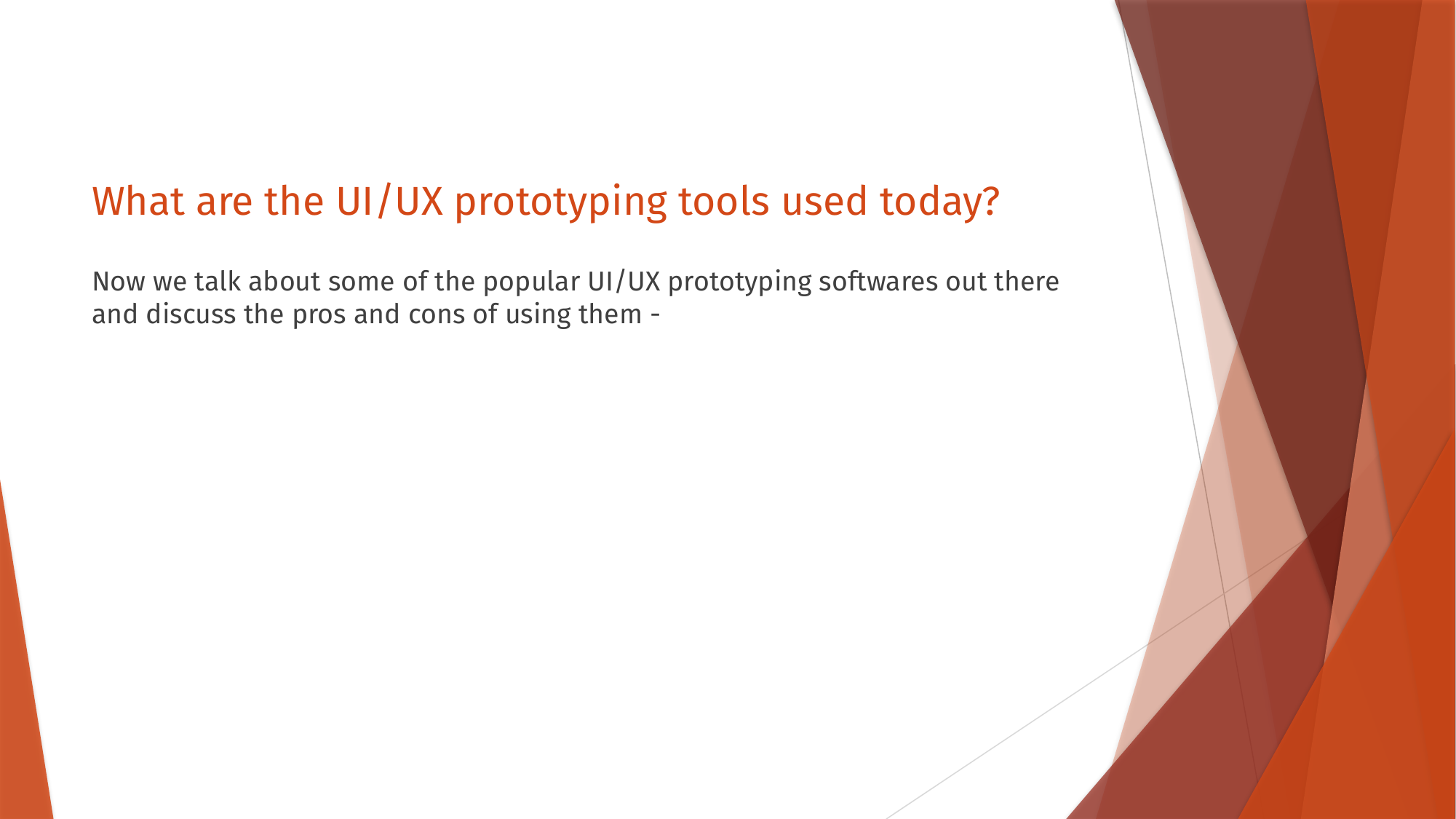

# What are the UI/UX prototyping tools used today?
Now we talk about some of the popular UI/UX prototyping softwares out there and discuss the pros and cons of using them -